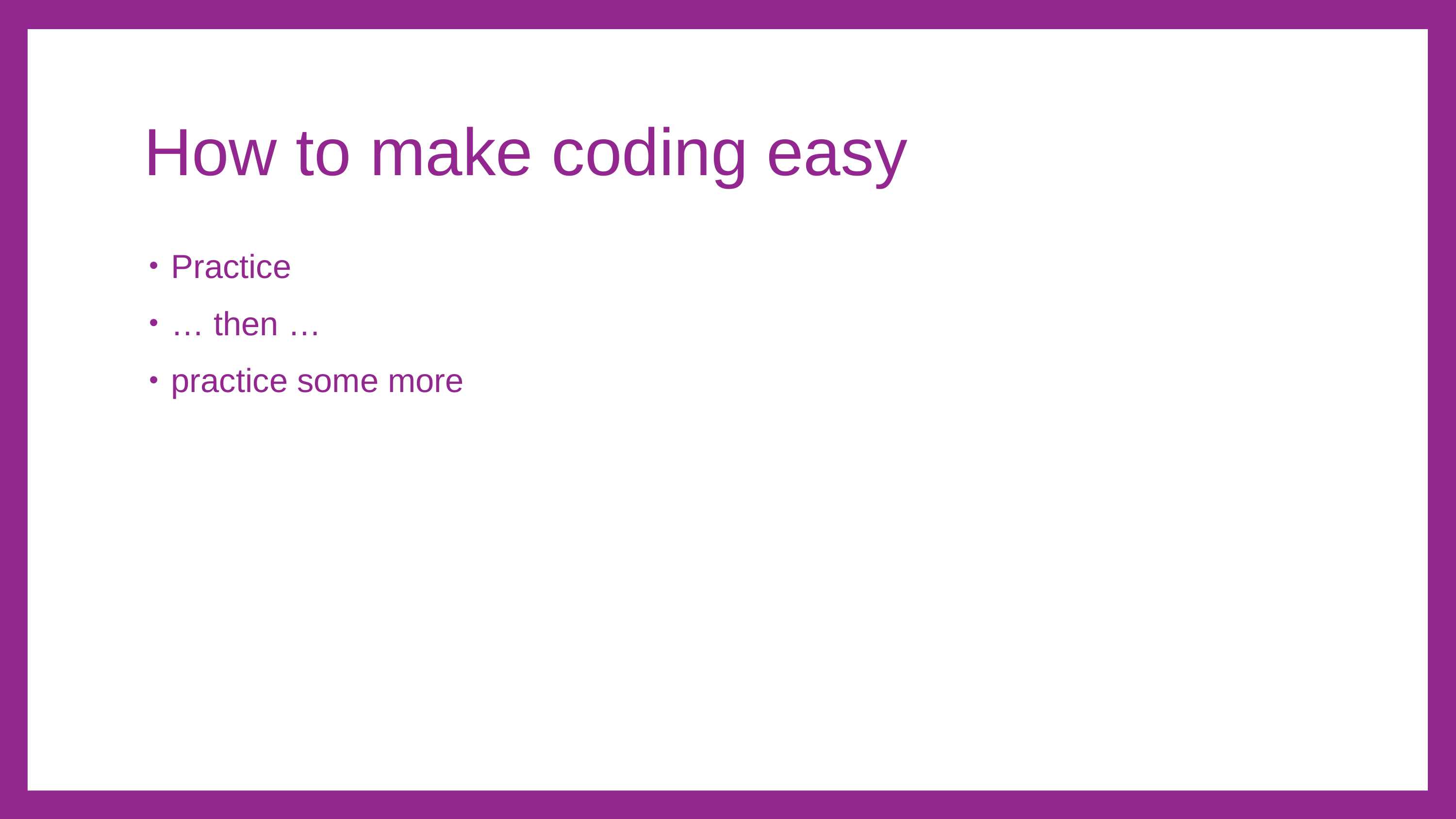

# How to make coding easy
Practice
… then …
practice some more